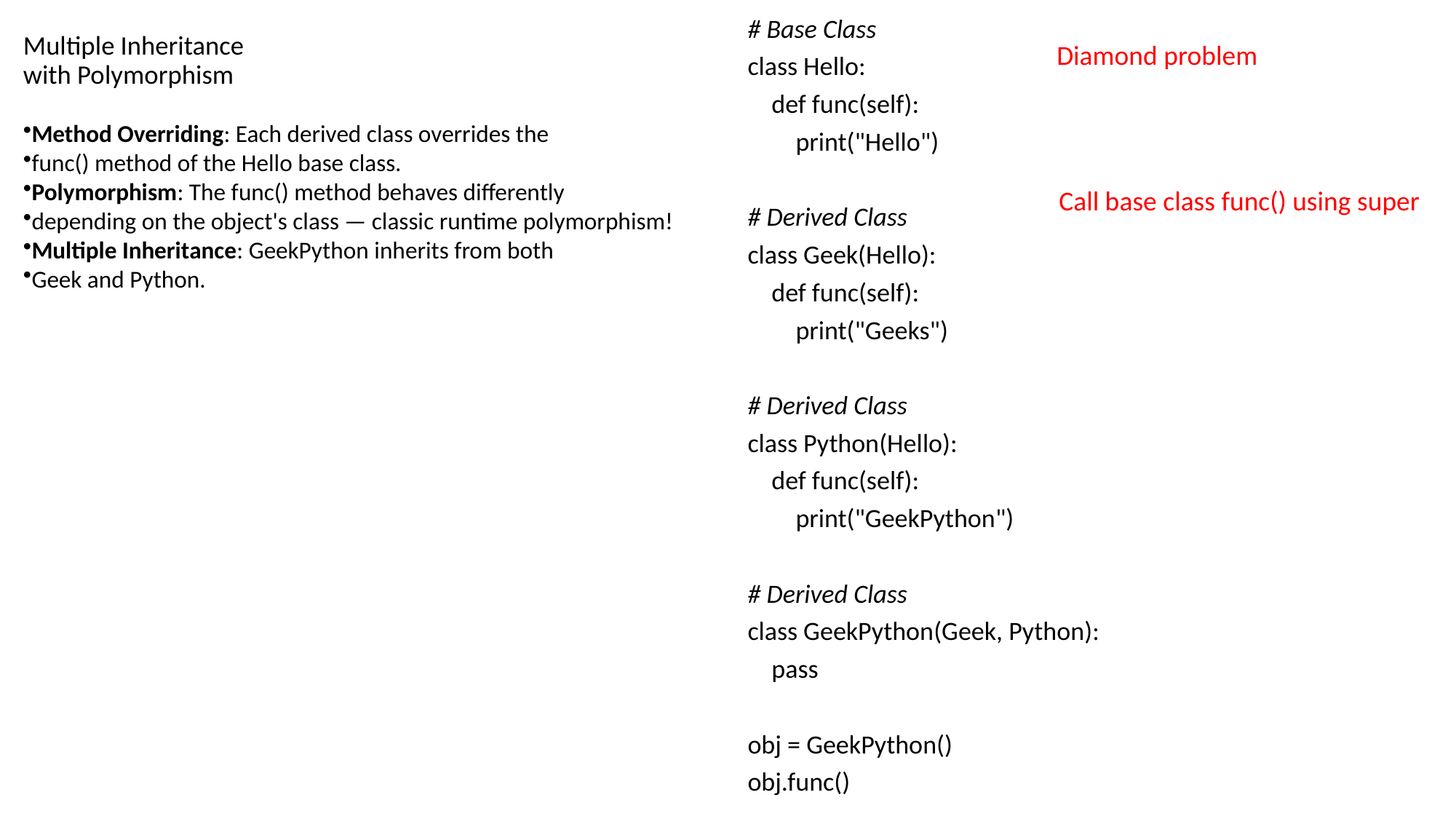

# Base Class
class Hello:
    def func(self):
        print("Hello")

# Derived Class
class Geek(Hello):
    def func(self):
        print("Geeks")

# Derived Class
class Python(Hello):
    def func(self):
        print("GeekPython")

# Derived Class
class GeekPython(Geek, Python):
    pass

obj = GeekPython()
obj.func()

# Multiple Inheritance with Polymorphism
Diamond problem
Method Overriding: Each derived class overrides the
func() method of the Hello base class.
Polymorphism: The func() method behaves differently
depending on the object's class — classic runtime polymorphism!
Multiple Inheritance: GeekPython inherits from both
Geek and Python.

Call base class func() using super